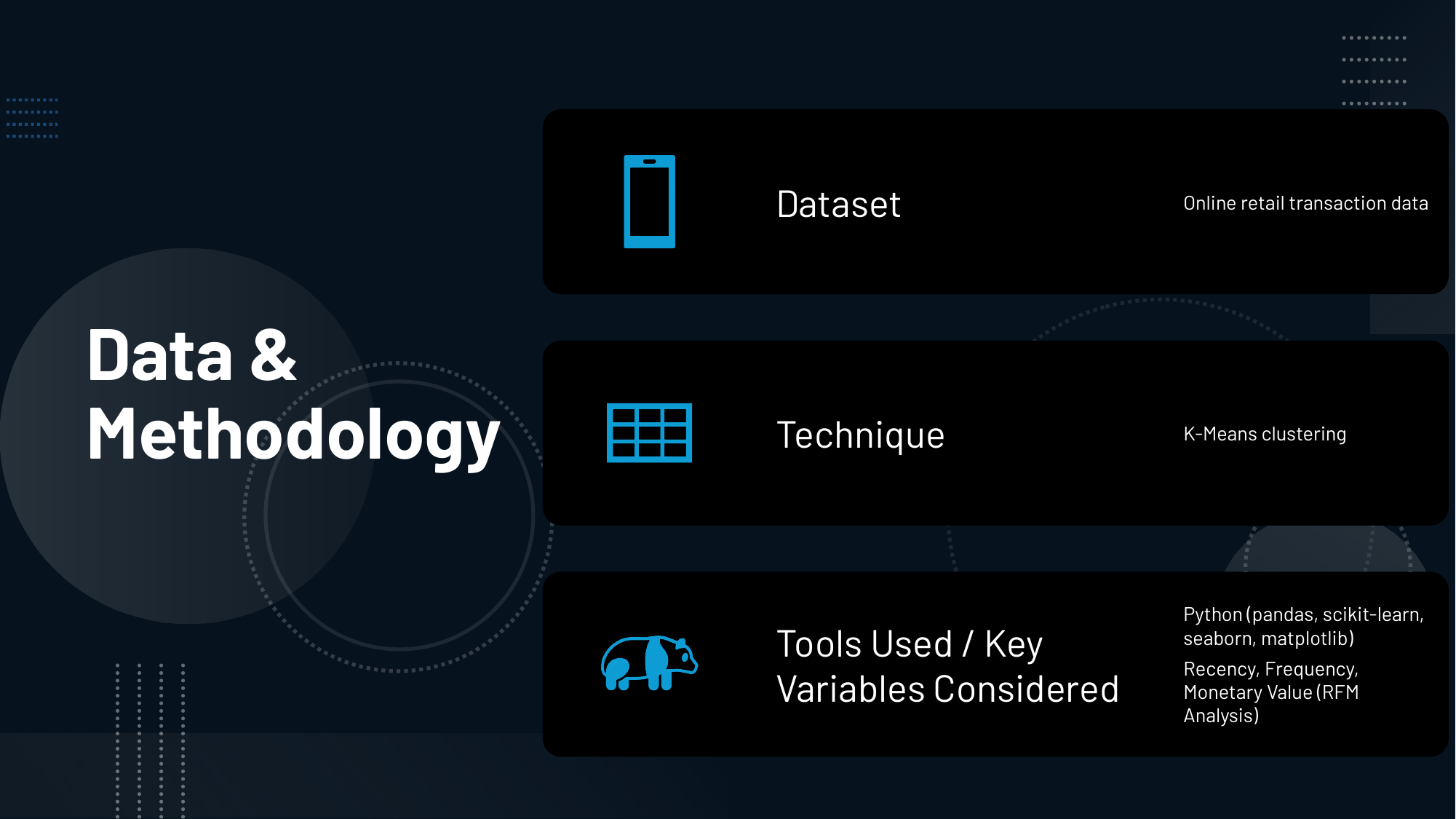

# Data & Methodology
Dataset
Online retail transaction data
Technique
K-Means clustering
Tools Used / Key Variables Considered
Python (pandas, scikit-learn, seaborn, matplotlib)
Recency, Frequency, Monetary Value (RFM Analysis)